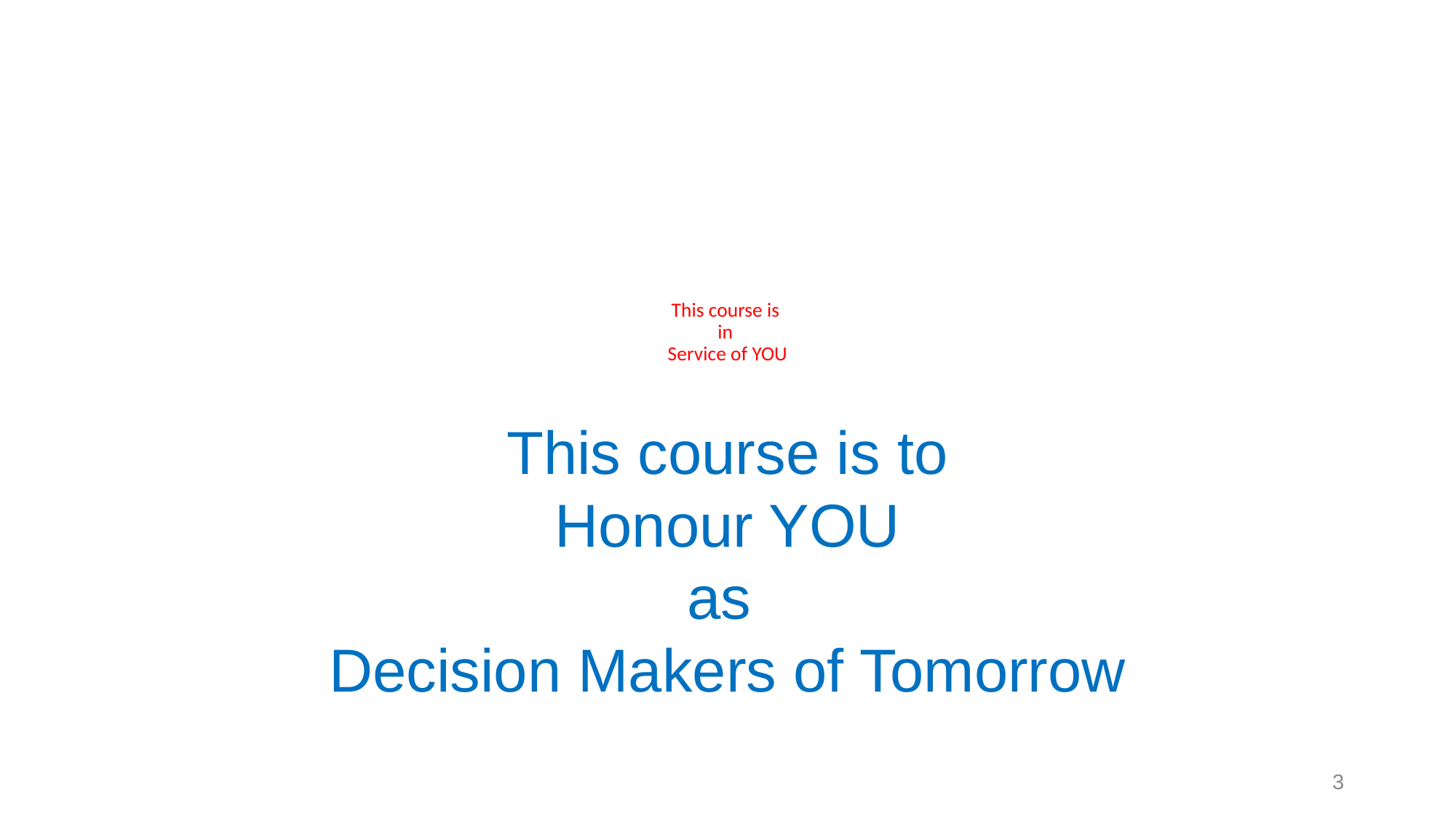

This course is
in
Service of YOU
This course is to
Honour YOU
as
Decision Makers of Tomorrow
3